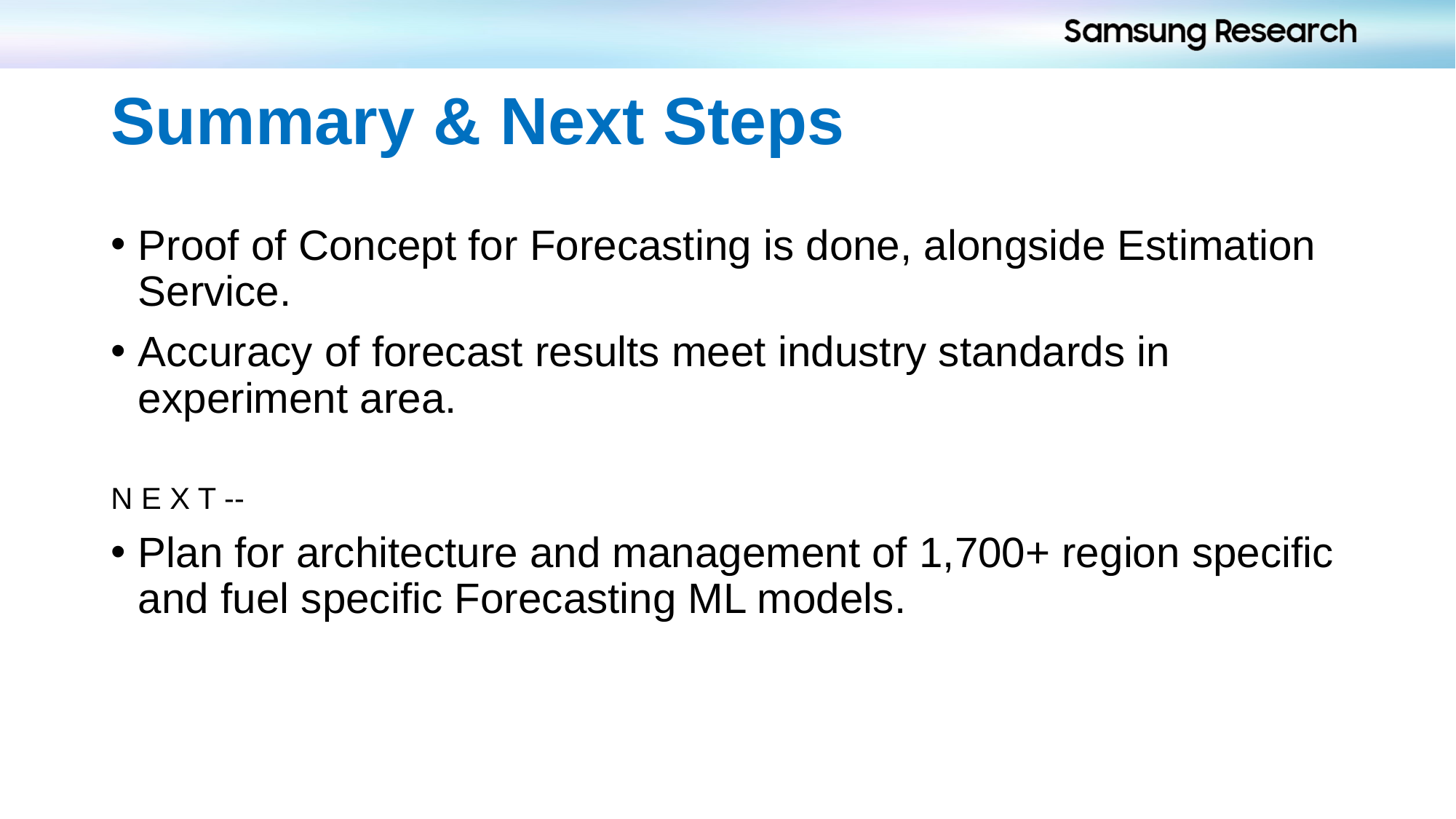

# Summary & Next Steps
Proof of Concept for Forecasting is done, alongside Estimation Service.
Accuracy of forecast results meet industry standards in experiment area.
N E X T --
Plan for architecture and management of 1,700+ region specific and fuel specific Forecasting ML models.